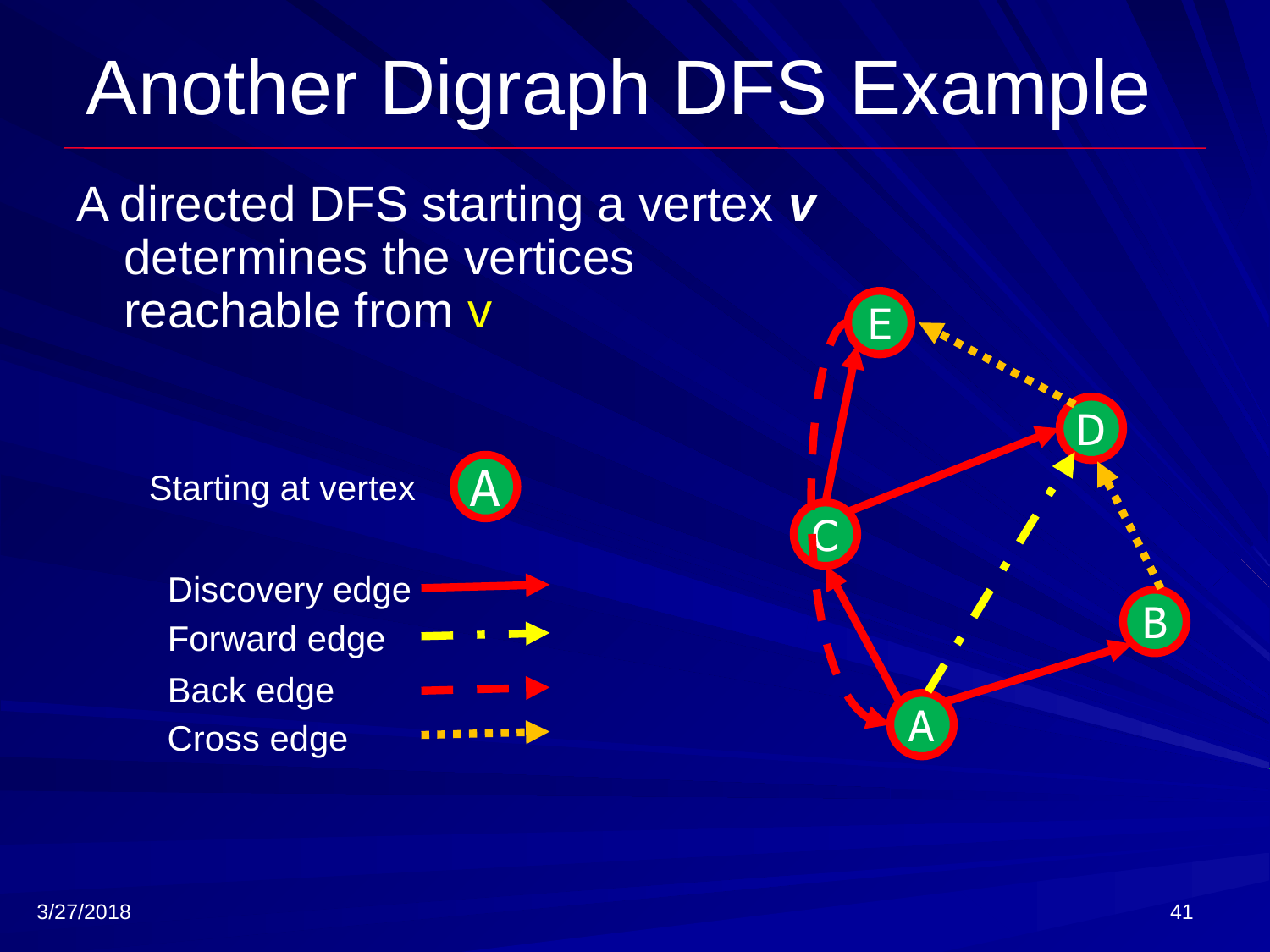

# Another Digraph DFS Example
A directed DFS starting a vertex v determines the vertices reachable from v

E
D
A
Starting at vertex
C
Discovery edge
B
Forward edge
Back edge
A
Cross edge
3/27/2018
41